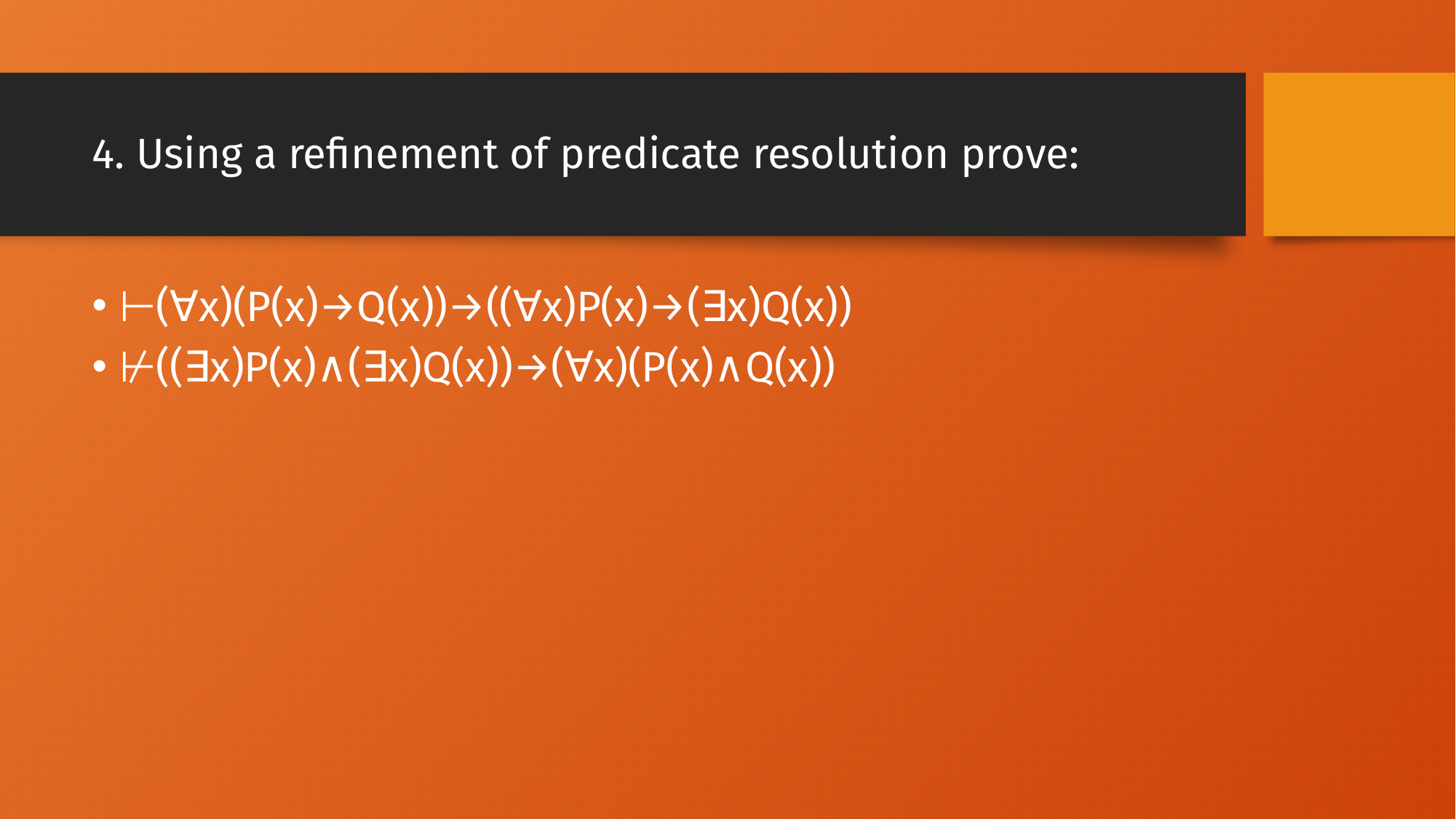

# 4. Using a refinement of predicate resolution prove:
⊢(∀x)(P(x)→Q(x))→((∀x)P(x)→(∃x)Q(x))
⊬((∃x)P(x)∧(∃x)Q(x))→(∀x)(P(x)∧Q(x))